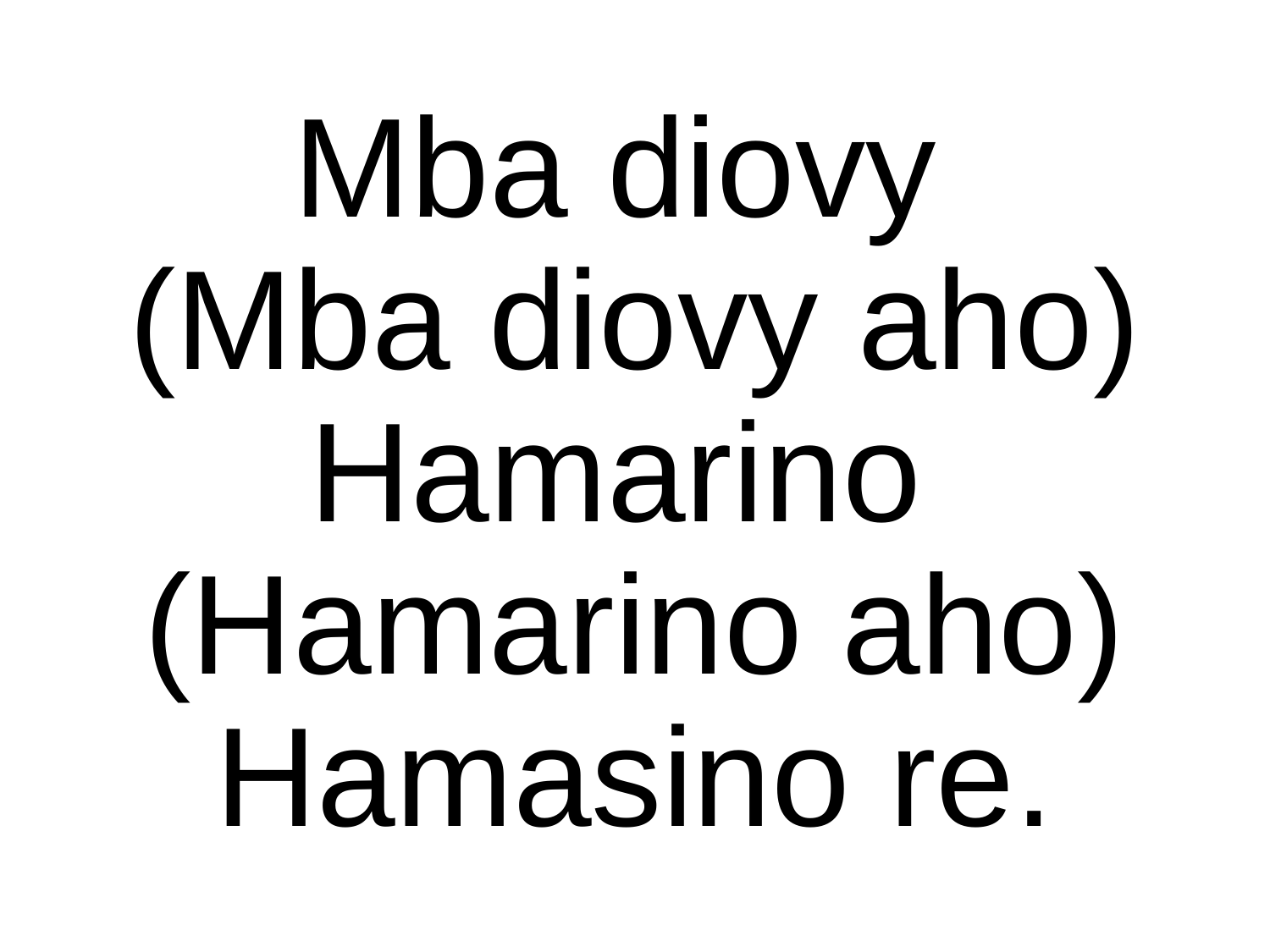

Mba diovy
(Mba diovy aho)
Hamarino
(Hamarino aho)
Hamasino re.